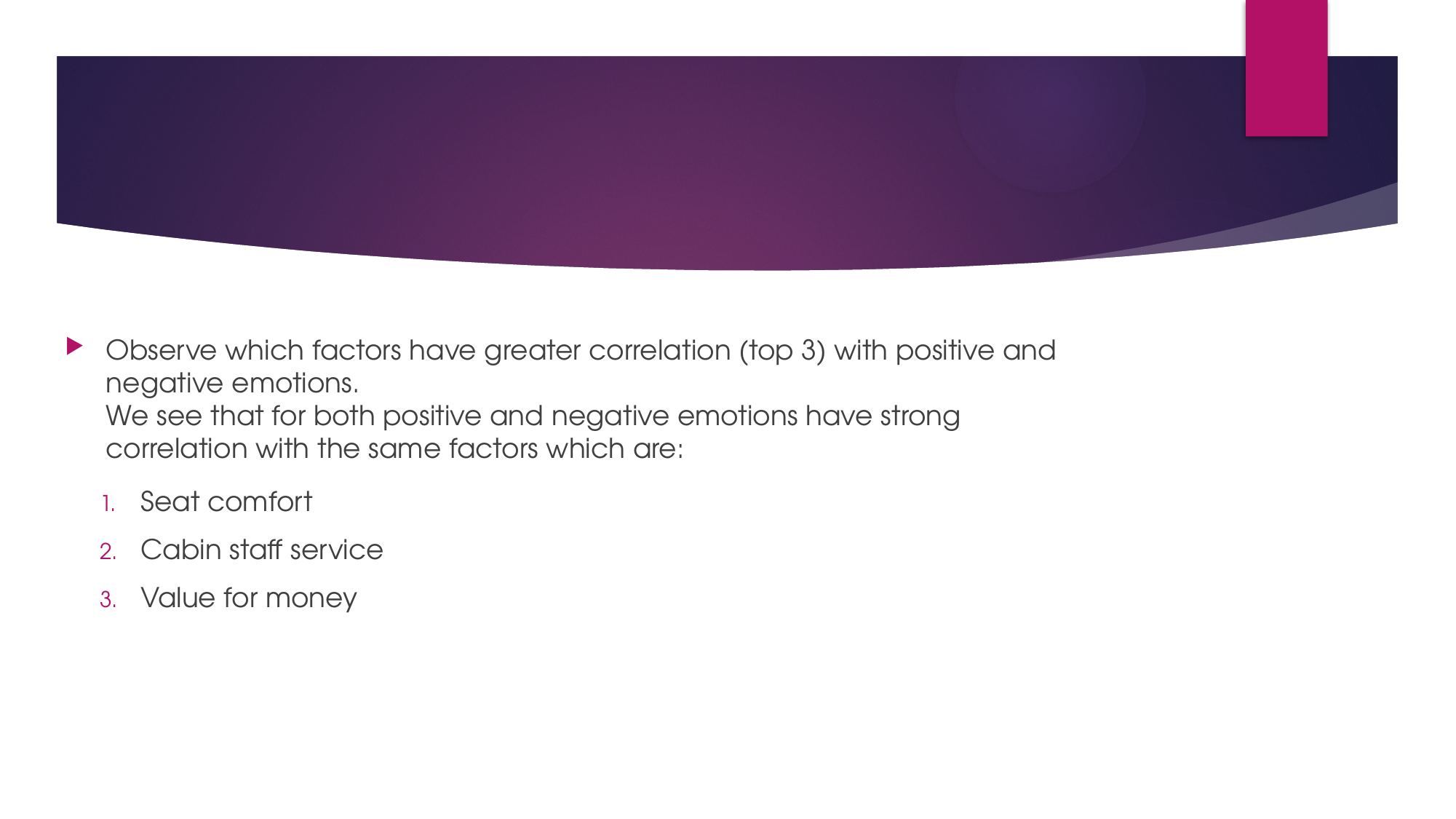

Observe which factors have greater correlation (top 3) with positive and negative emotions.                                                                                             We see that for both positive and negative emotions have strong correlation with the same factors which are:
Seat comfort
Cabin staff service
Value for money